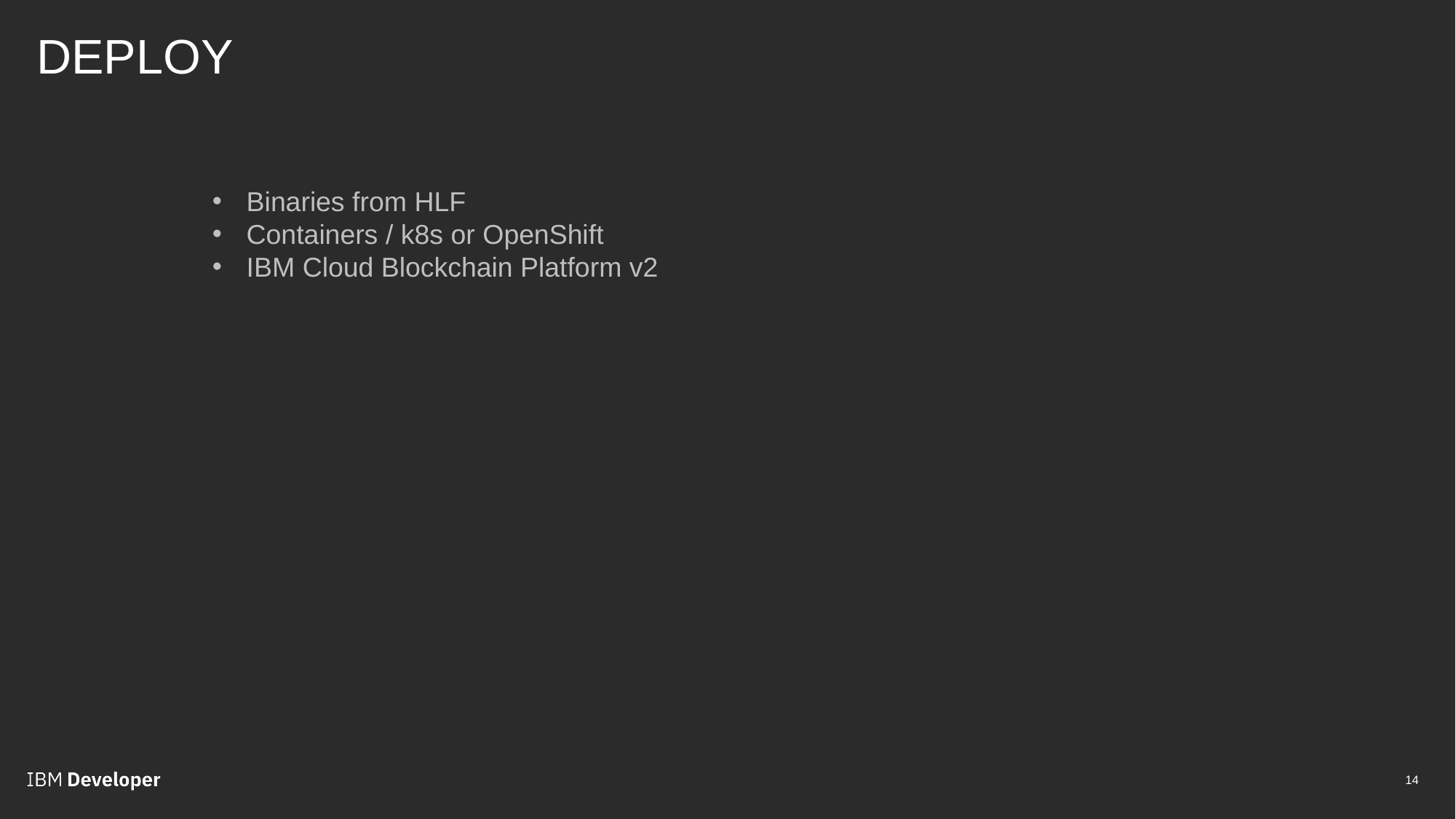

# DEPLOY
Binaries from HLF
Containers / k8s or OpenShift
IBM Cloud Blockchain Platform v2

14